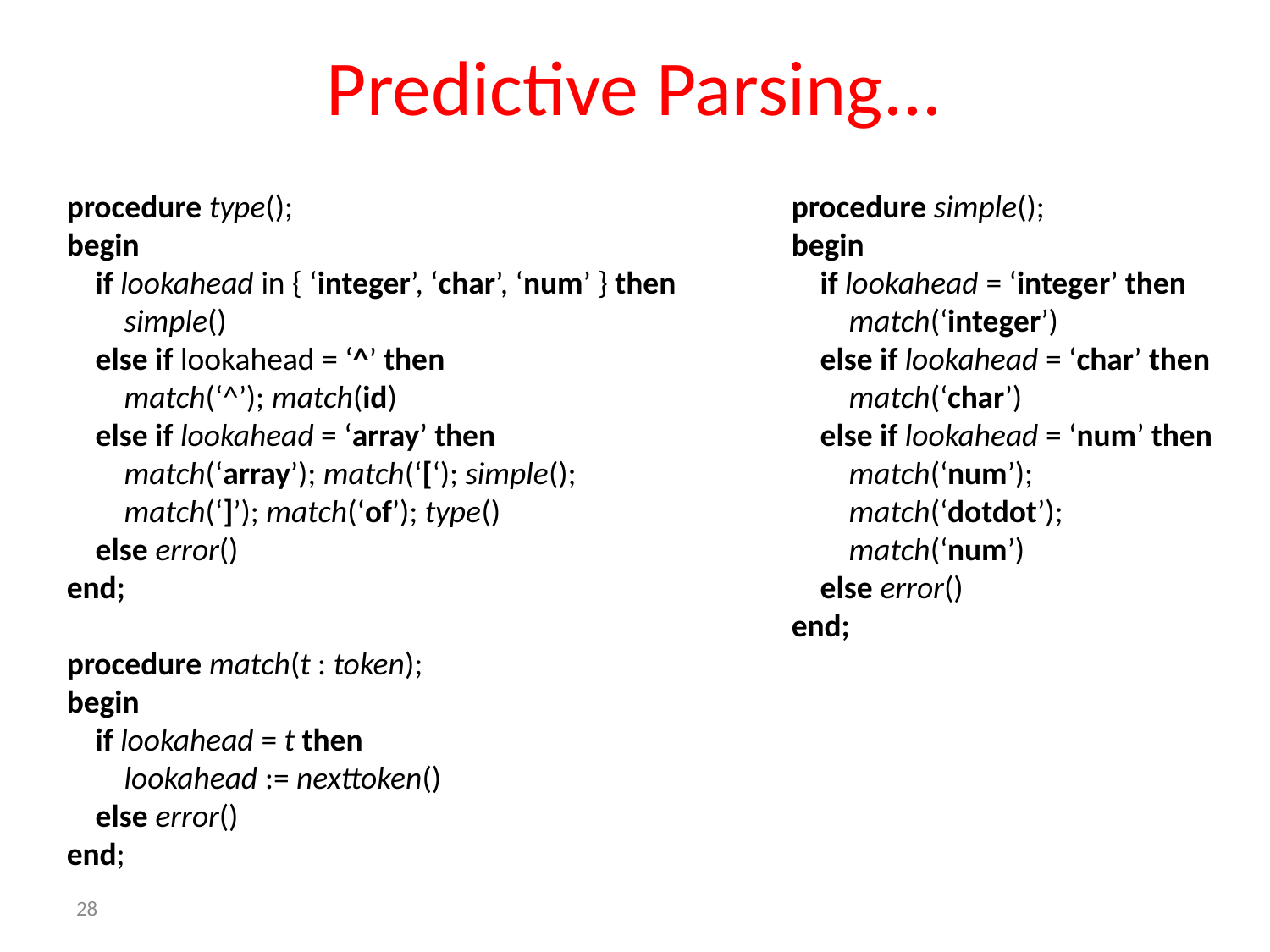

# Predictive Parsing...
procedure type();
begin
    if lookahead in { ‘integer’, ‘char’, ‘num’ } then
        simple()
    else if lookahead = ‘^’ then
        match(‘^’); match(id)
    else if lookahead = ‘array’ then
        match(‘array’); match(‘[‘); simple();
        match(‘]’); match(‘of’); type()
    else error()
end;

procedure match(t : token);
begin
    if lookahead = t then
        lookahead := nexttoken()
    else error()
end;
procedure simple();
begin
    if lookahead = ‘integer’ then
        match(‘integer’)
    else if lookahead = ‘char’ then
        match(‘char’)
    else if lookahead = ‘num’ then
        match(‘num’);
        match(‘dotdot’);
        match(‘num’)
    else error()
end;
28